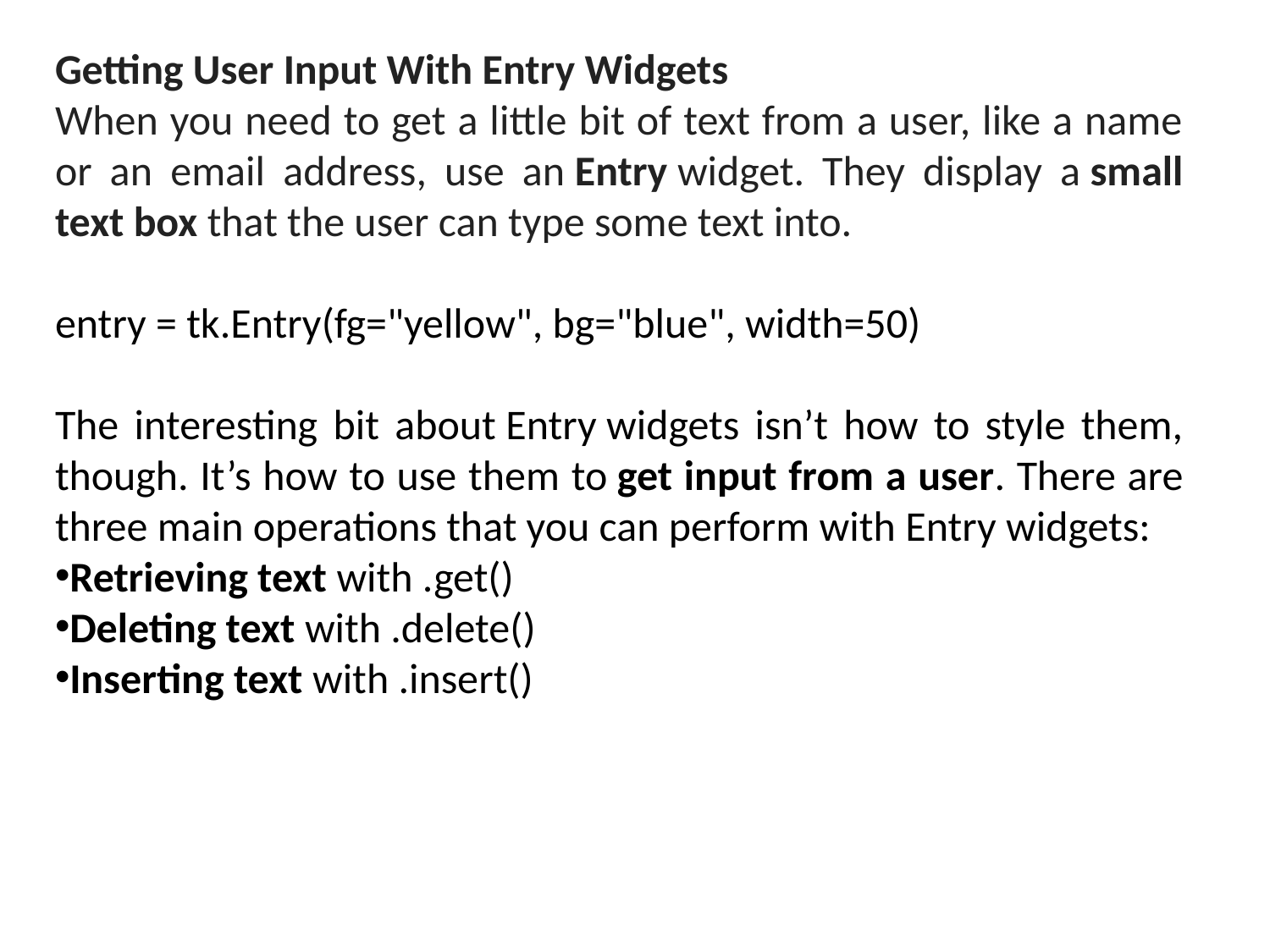

Getting User Input With Entry Widgets
When you need to get a little bit of text from a user, like a name or an email address, use an Entry widget. They display a small text box that the user can type some text into.

entry = tk.Entry(fg="yellow", bg="blue", width=50)

The interesting bit about Entry widgets isn’t how to style them, though. It’s how to use them to get input from a user. There are three main operations that you can perform with Entry widgets:
Retrieving text with .get()
Deleting text with .delete()
Inserting text with .insert()